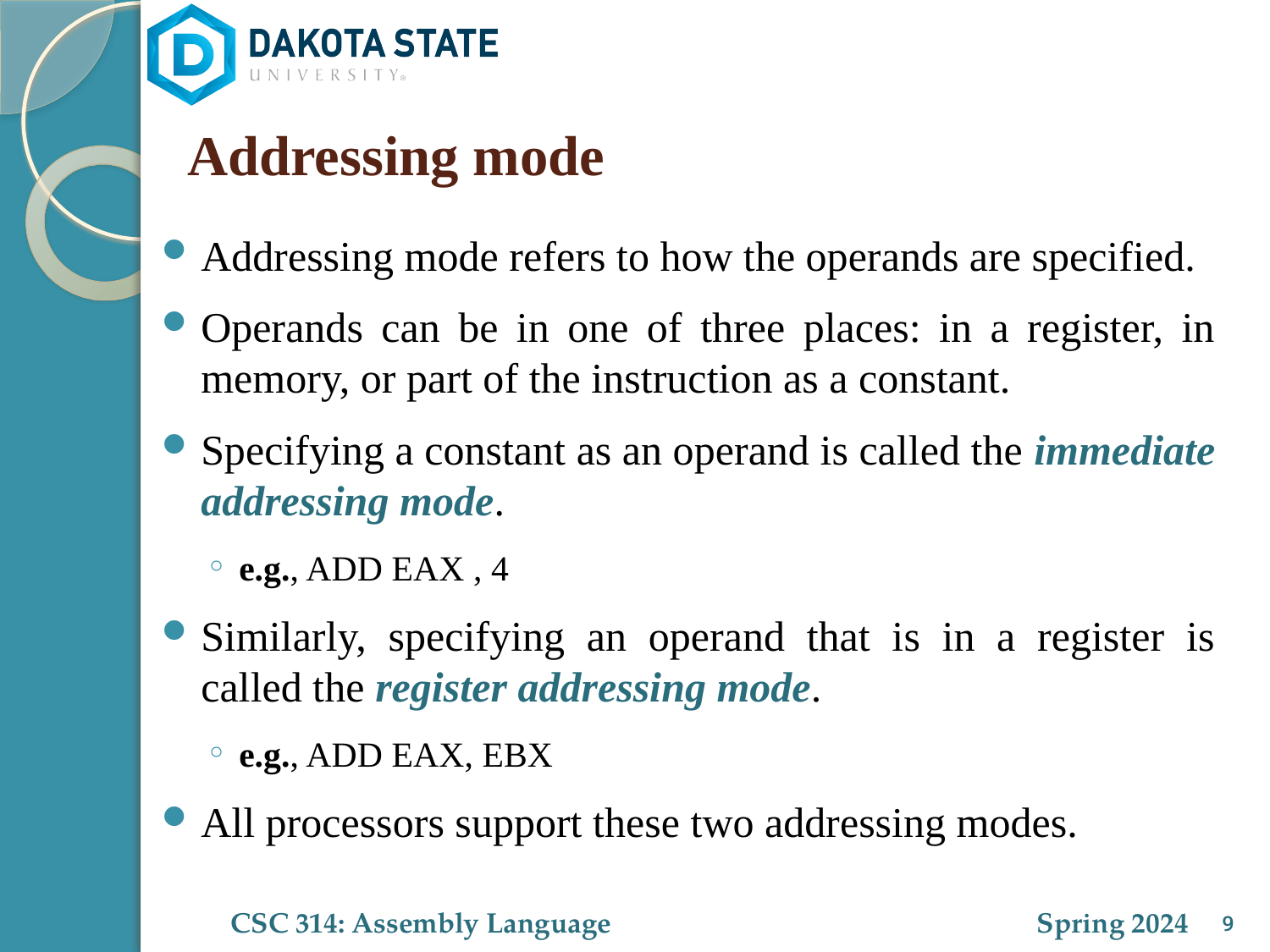

# Addressing mode
Addressing mode refers to how the operands are specified.
Operands can be in one of three places: in a register, in memory, or part of the instruction as a constant.
Specifying a constant as an operand is called the immediate addressing mode.
e.g., ADD EAX , 4
Similarly, specifying an operand that is in a register is called the register addressing mode.
e.g., ADD EAX, EBX
All processors support these two addressing modes.

9